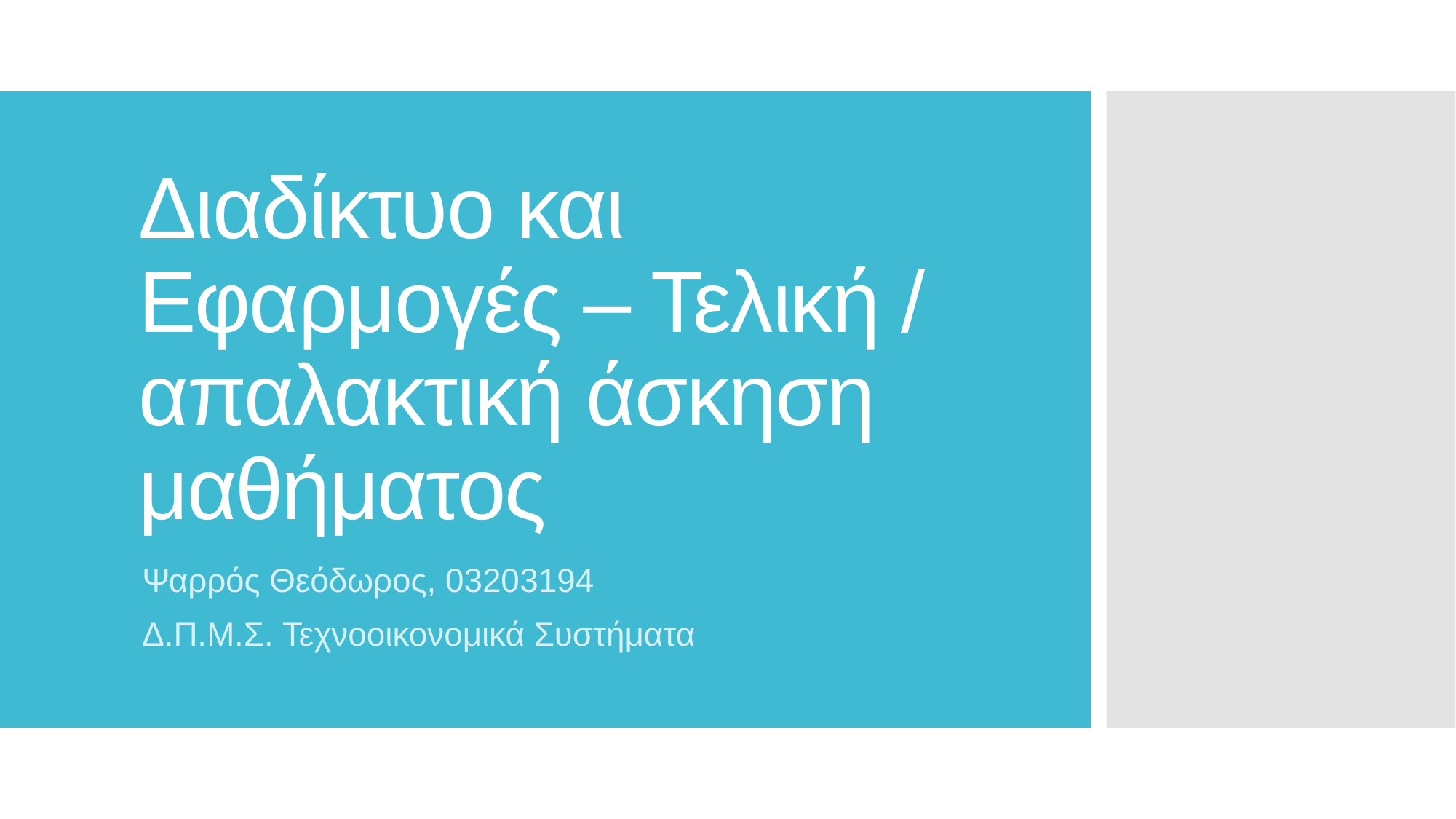

# Διαδίκτυο και Εφαρμογές – Τελική / απαλακτική άσκηση μαθήματος
Ψαρρός Θεόδωρος, 03203194
Δ.Π.Μ.Σ. Τεχνοοικονομικά Συστήματα